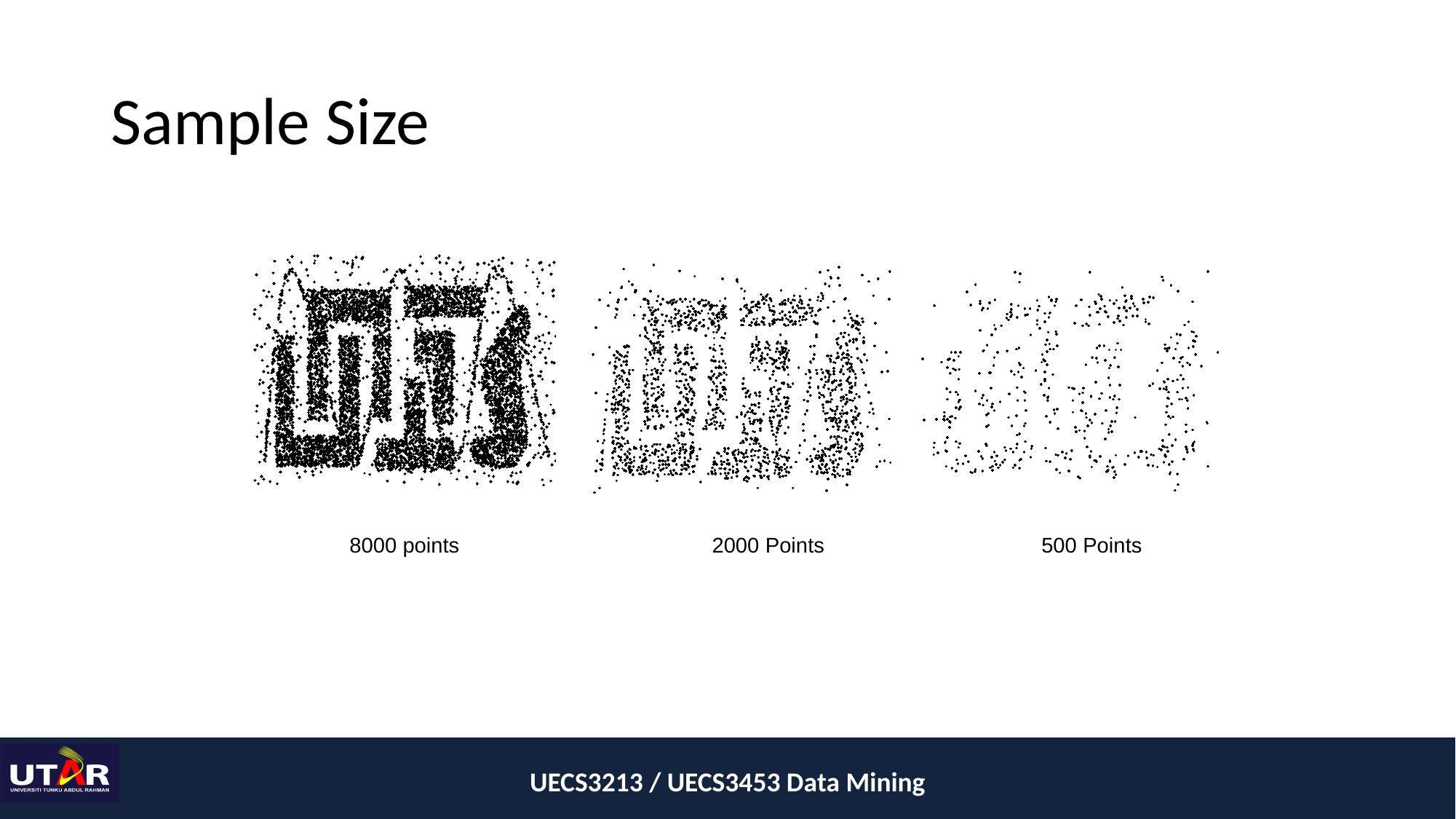

# Sample Size

8000 points
2000 Points
500 Points
UECS3213 / UECS3453 Data Mining
34